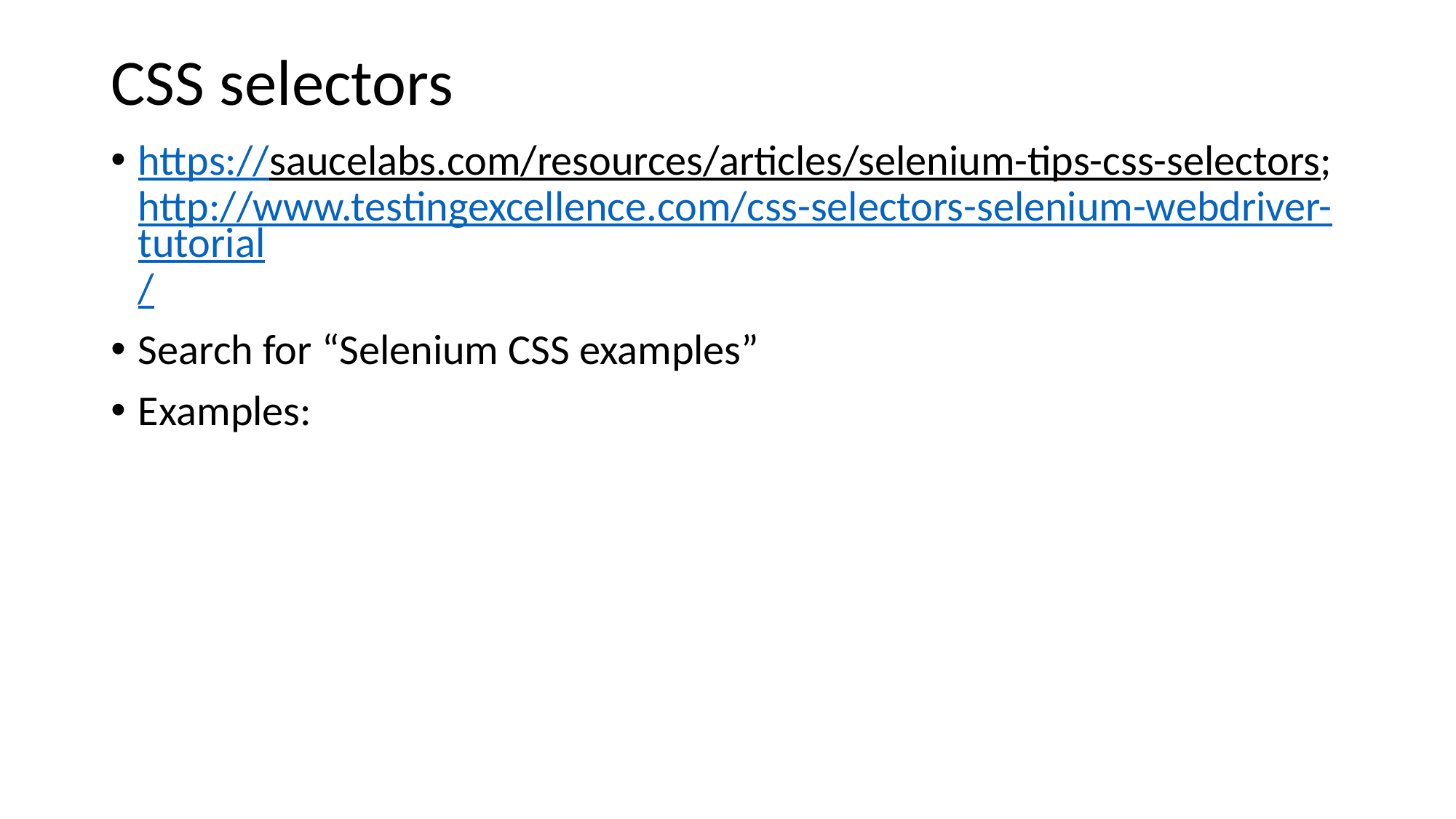

# CSS selectors
https://saucelabs.com/resources/articles/selenium-tips-css-selectors; http://www.testingexcellence.com/css-selectors-selenium-webdriver-tutorial/
Search for “Selenium CSS examples”
Examples: